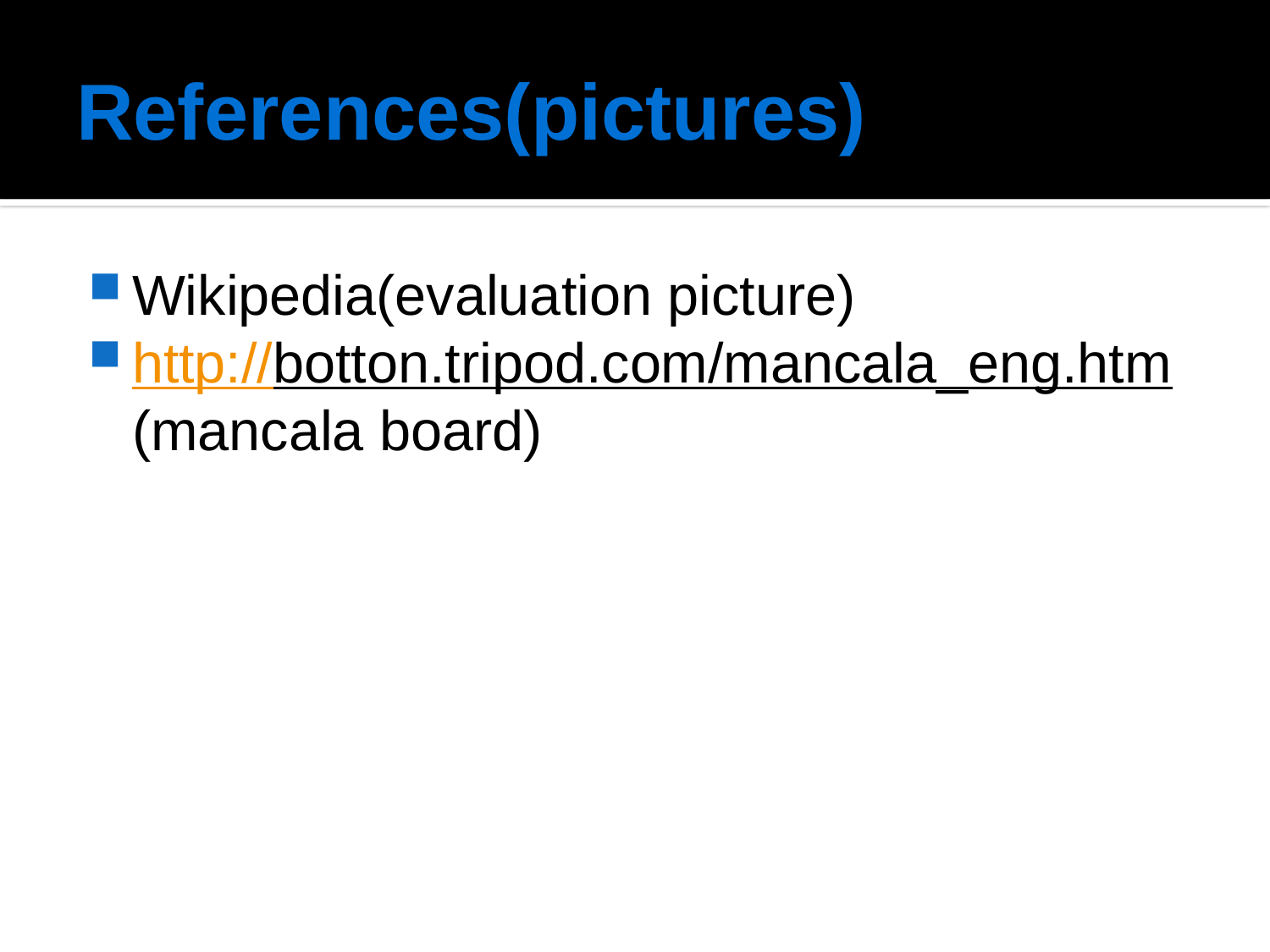

# References(pictures)
Wikipedia(evaluation picture)
http://botton.tripod.com/mancala_eng.htm (mancala board)